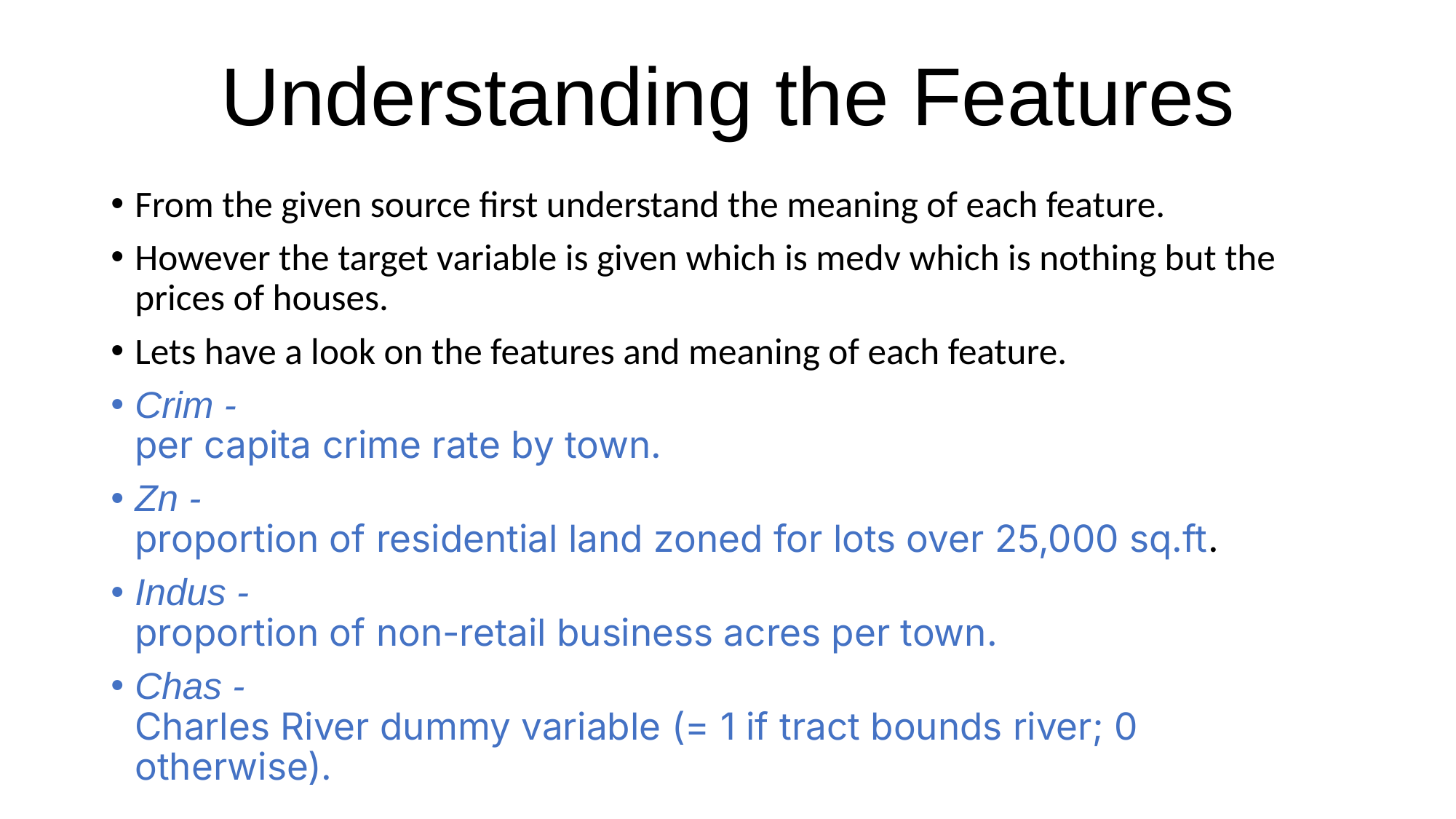

# Understanding the Features
From the given source first understand the meaning of each feature.
However the target variable is given which is medv which is nothing but the prices of houses.
Lets have a look on the features and meaning of each feature.
Crim -
per capita crime rate by town.
Zn -
proportion of residential land zoned for lots over 25,000 sq.ft.
Indus -
proportion of non-retail business acres per town.
Chas -
Charles River dummy variable (= 1 if tract bounds river; 0 otherwise).